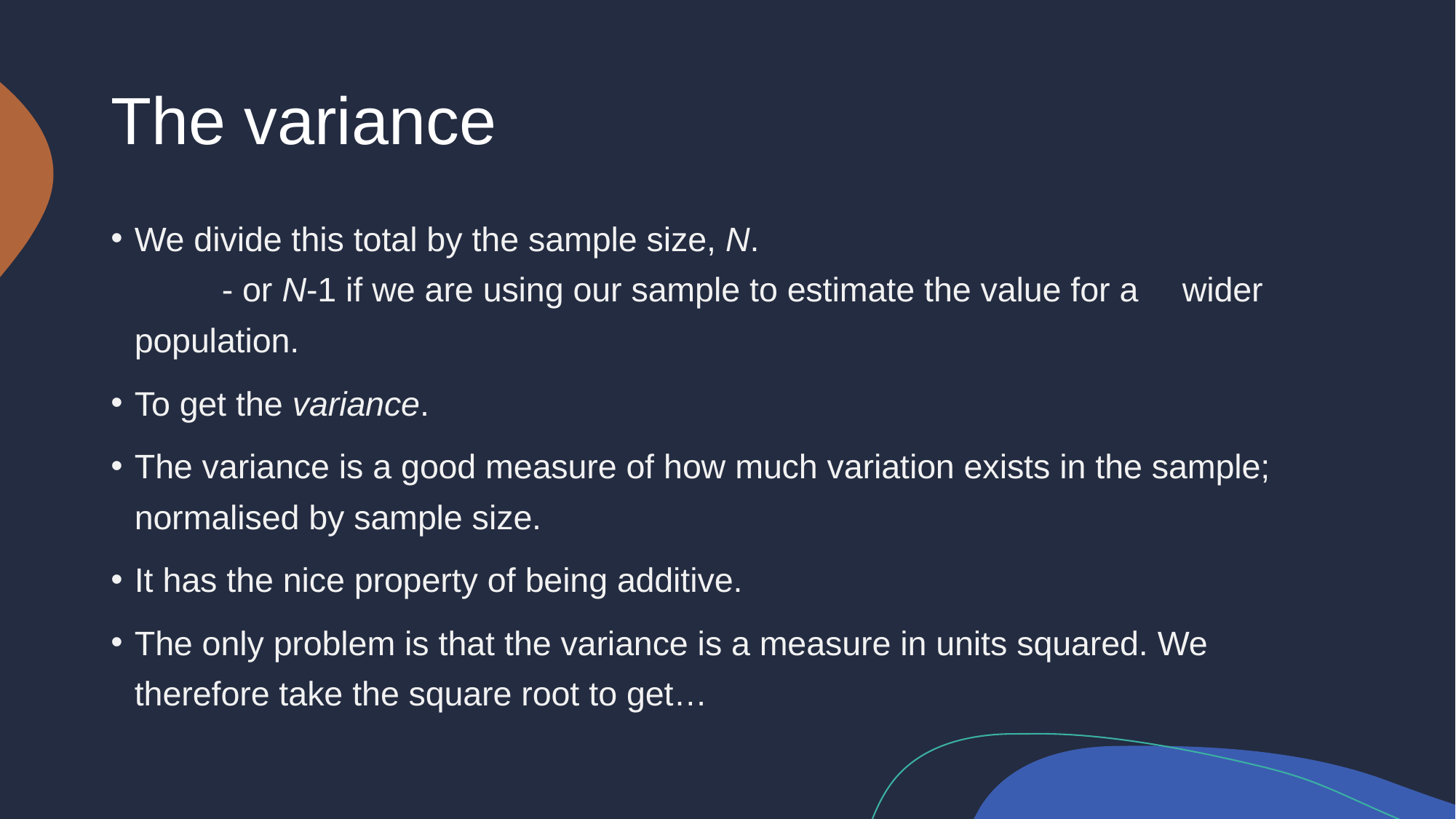

# The variance
We divide this total by the sample size, N.
	- or N-1 if we are using our sample to estimate the value for a 	wider population.
To get the variance.
The variance is a good measure of how much variation exists in the sample; normalised by sample size.
It has the nice property of being additive.
The only problem is that the variance is a measure in units squared. We therefore take the square root to get…